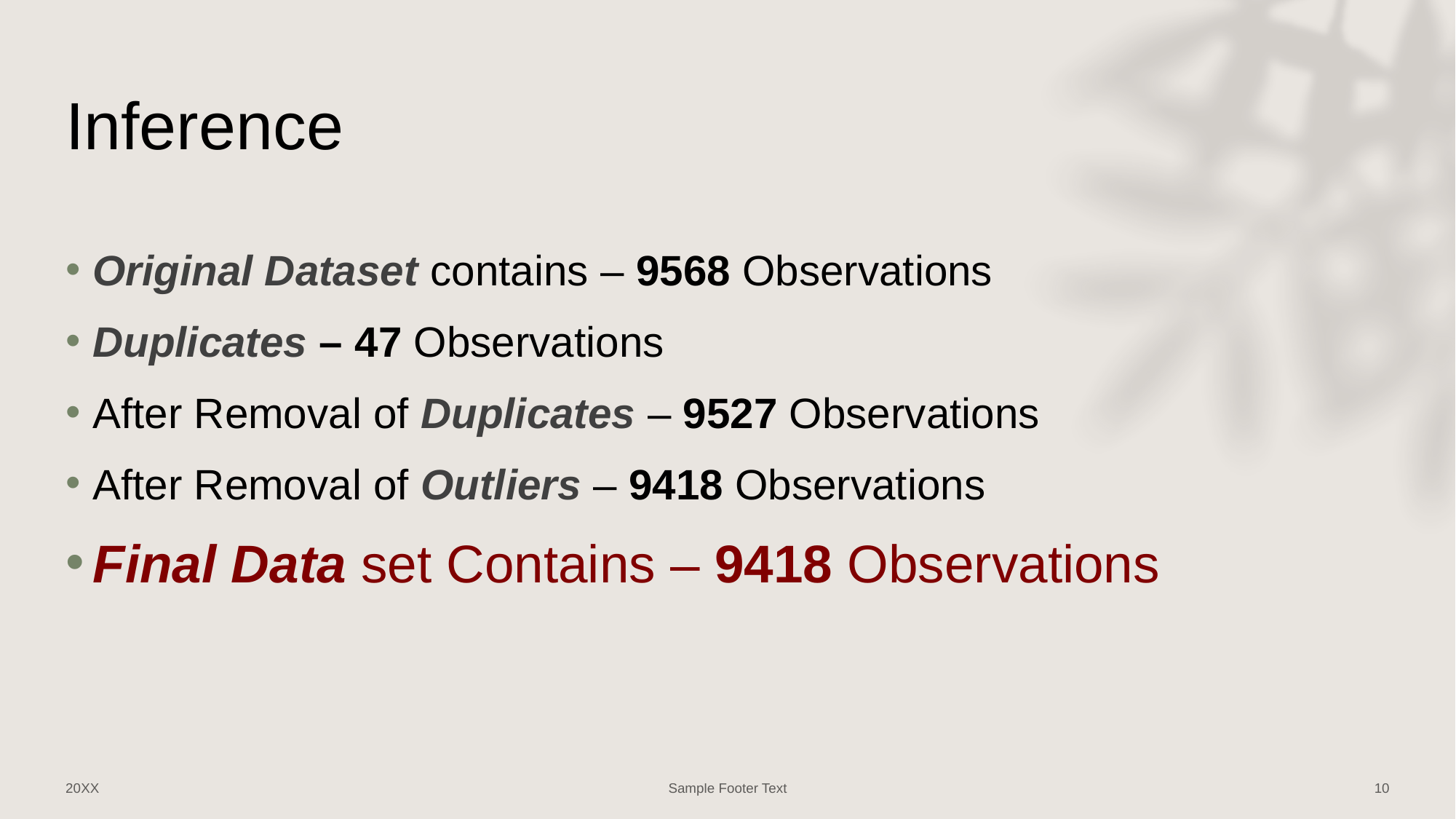

# Inference
Original Dataset contains – 9568 Observations
Duplicates – 47 Observations
After Removal of Duplicates – 9527 Observations
After Removal of Outliers – 9418 Observations
Final Data set Contains – 9418 Observations
20XX
Sample Footer Text
10